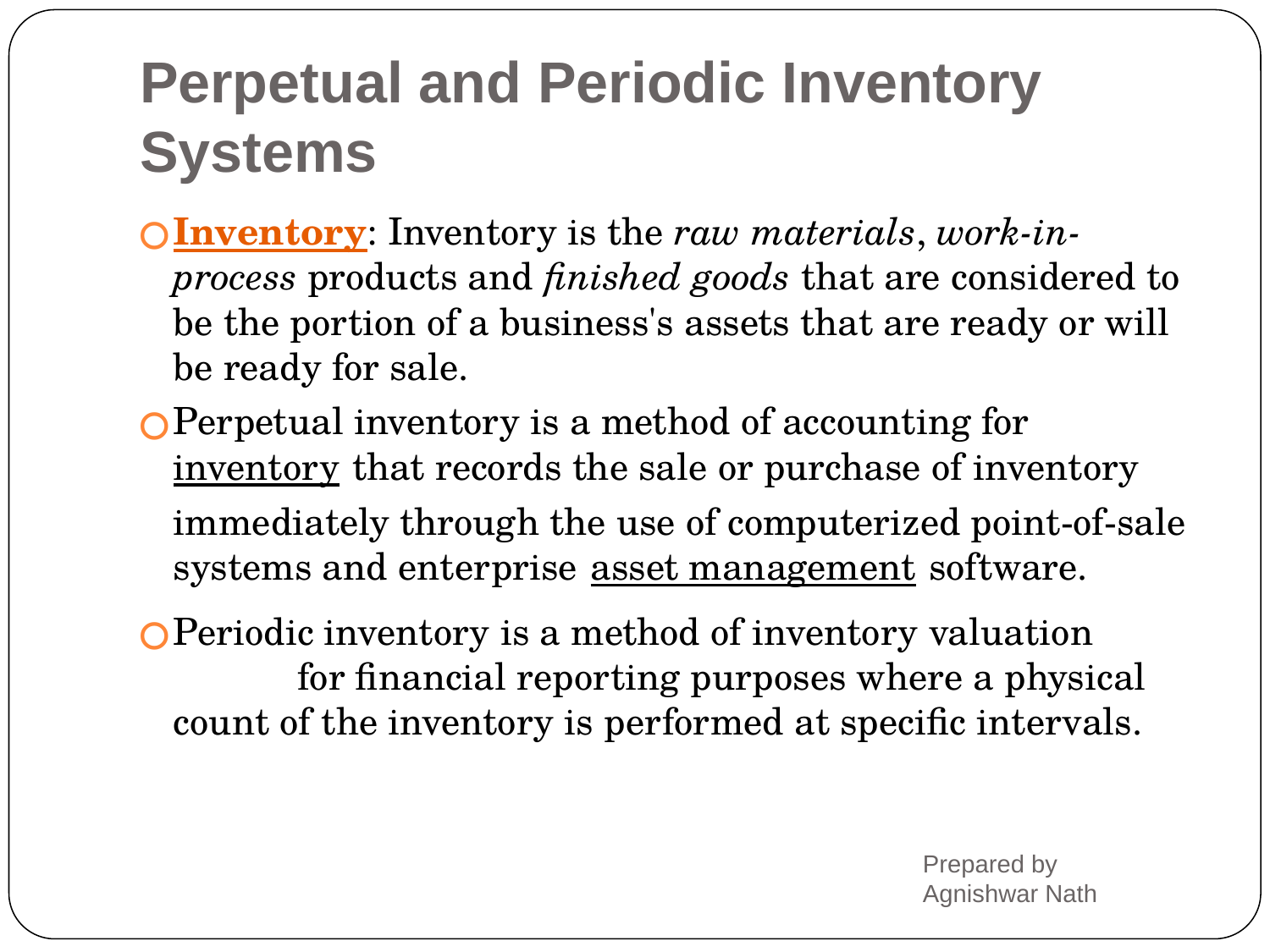

# Perpetual and Periodic Inventory Systems
Inventory: Inventory is the raw materials, work-in-process products and finished goods that are considered to be the portion of a business's assets that are ready or will be ready for sale.
Perpetual inventory is a method of accounting for inventory that records the sale or purchase of inventory immediately through the use of computerized point-of-sale systems and enterprise asset management software.
Periodic inventory is a method of inventory valuation                      for financial reporting purposes where a physical count of the inventory is performed at specific intervals.
Prepared by Agnishwar Nath